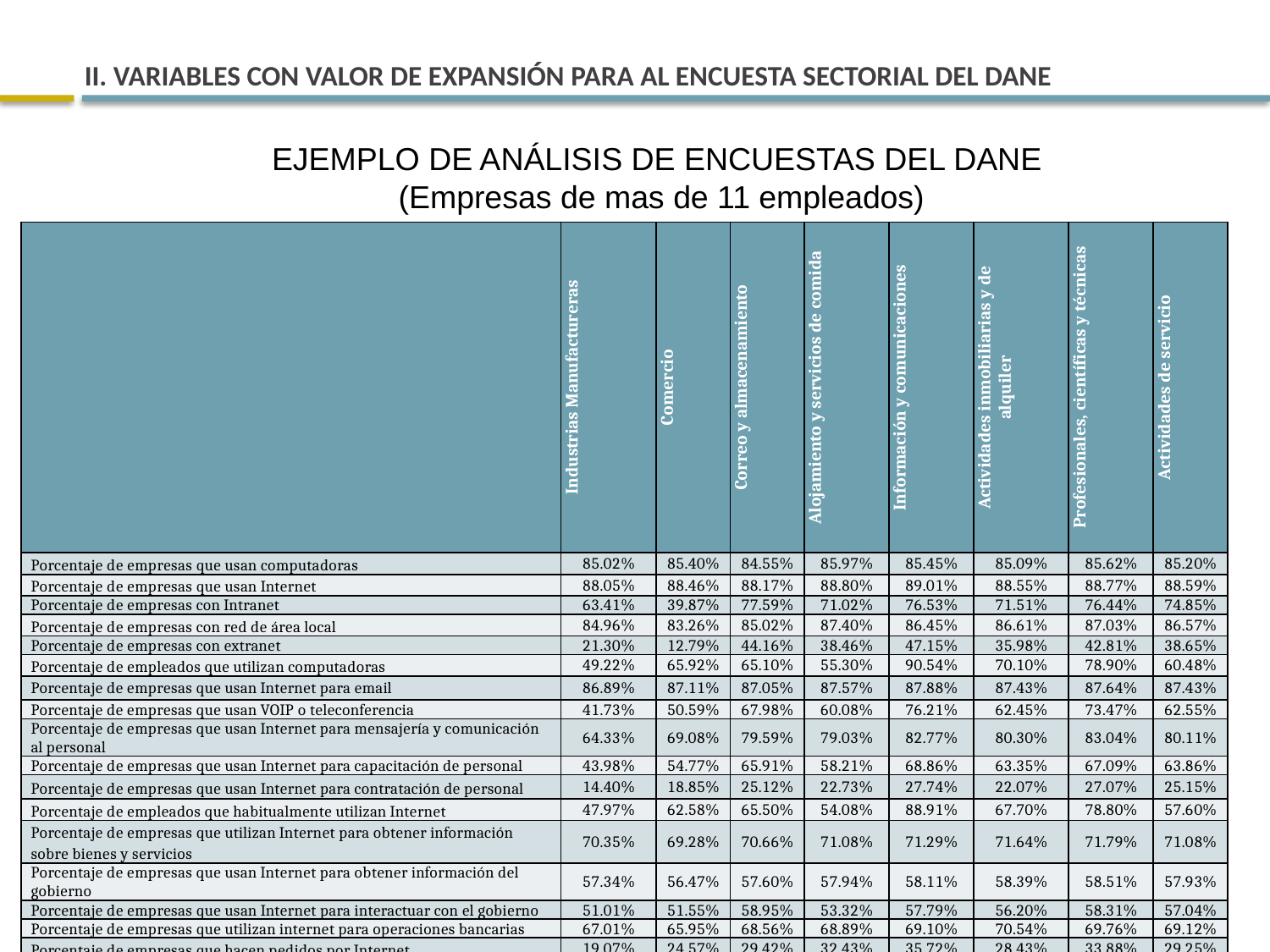

# II. VARIABLES CON VALOR DE EXPANSIÓN PARA AL ENCUESTA SECTORIAL DEL DANE
EJEMPLO DE ANÁLISIS DE ENCUESTAS DEL DANE
(Empresas de mas de 11 empleados)
|  | Industrias Manufactureras | Comercio | Correo y almacenamiento | Alojamiento y servicios de comida | Información y comunicaciones | Actividades inmobiliarias y de alquiler | Profesionales, científicas y técnicas | Actividades de servicio |
| --- | --- | --- | --- | --- | --- | --- | --- | --- |
| Porcentaje de empresas que usan computadoras | 85.02% | 85.40% | 84.55% | 85.97% | 85.45% | 85.09% | 85.62% | 85.20% |
| Porcentaje de empresas que usan Internet | 88.05% | 88.46% | 88.17% | 88.80% | 89.01% | 88.55% | 88.77% | 88.59% |
| Porcentaje de empresas con Intranet | 63.41% | 39.87% | 77.59% | 71.02% | 76.53% | 71.51% | 76.44% | 74.85% |
| Porcentaje de empresas con red de área local | 84.96% | 83.26% | 85.02% | 87.40% | 86.45% | 86.61% | 87.03% | 86.57% |
| Porcentaje de empresas con extranet | 21.30% | 12.79% | 44.16% | 38.46% | 47.15% | 35.98% | 42.81% | 38.65% |
| Porcentaje de empleados que utilizan computadoras | 49.22% | 65.92% | 65.10% | 55.30% | 90.54% | 70.10% | 78.90% | 60.48% |
| Porcentaje de empresas que usan Internet para email | 86.89% | 87.11% | 87.05% | 87.57% | 87.88% | 87.43% | 87.64% | 87.43% |
| Porcentaje de empresas que usan VOIP o teleconferencia | 41.73% | 50.59% | 67.98% | 60.08% | 76.21% | 62.45% | 73.47% | 62.55% |
| Porcentaje de empresas que usan Internet para mensajería y comunicación al personal | 64.33% | 69.08% | 79.59% | 79.03% | 82.77% | 80.30% | 83.04% | 80.11% |
| Porcentaje de empresas que usan Internet para capacitación de personal | 43.98% | 54.77% | 65.91% | 58.21% | 68.86% | 63.35% | 67.09% | 63.86% |
| Porcentaje de empresas que usan Internet para contratación de personal | 14.40% | 18.85% | 25.12% | 22.73% | 27.74% | 22.07% | 27.07% | 25.15% |
| Porcentaje de empleados que habitualmente utilizan Internet | 47.97% | 62.58% | 65.50% | 54.08% | 88.91% | 67.70% | 78.80% | 57.60% |
| Porcentaje de empresas que utilizan Internet para obtener información sobre bienes y servicios | 70.35% | 69.28% | 70.66% | 71.08% | 71.29% | 71.64% | 71.79% | 71.08% |
| Porcentaje de empresas que usan Internet para obtener información del gobierno | 57.34% | 56.47% | 57.60% | 57.94% | 58.11% | 58.39% | 58.51% | 57.93% |
| Porcentaje de empresas que usan Internet para interactuar con el gobierno | 51.01% | 51.55% | 58.95% | 53.32% | 57.79% | 56.20% | 58.31% | 57.04% |
| Porcentaje de empresas que utilizan internet para operaciones bancarias | 67.01% | 65.95% | 68.56% | 68.89% | 69.10% | 70.54% | 69.76% | 69.12% |
| Porcentaje de empresas que hacen pedidos por Internet | 19.07% | 24.57% | 29.42% | 32.43% | 35.72% | 28.43% | 33.88% | 29.25% |
| Porcentaje de empresas que utilizan Internet para prestar servicios al cliente | 38.77% | 37.95% | 42.20% | 42.29% | 43.03% | 41.64% | 42.05% | 41.48% |
| Porcentaje de empresas que utilizan internet para entrega de productos en línea | 15.55% | 1.45% | 22.46% | 27.21% | 31.60% | 20.17% | 23.85% | 21.24% |
| Porcentaje de empresas con presencia en la web | 46.87% | 40.56% | 53.96% | 53.34% | 59.99% | 48.02% | 55.01% | 46.81% |
| Porcentaje de empresas que reciben pedidos por internet | 43.59% | 41.23% | 37.29% | 41.57% | 44.07% | 34.49% | 37.36% | 32.91% |